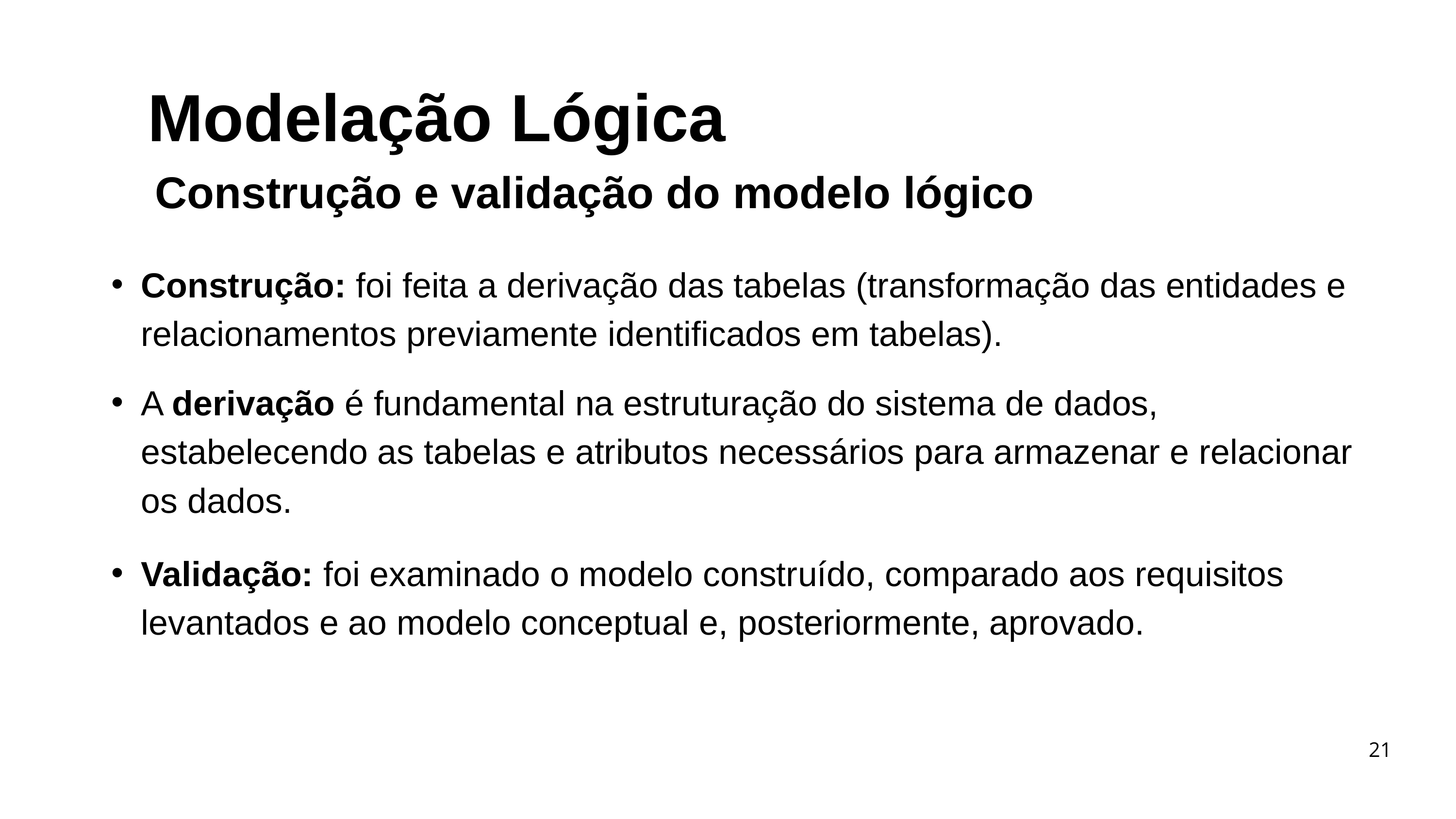

Modelação Lógica
Construção e validação do modelo lógico
Construção: foi feita a derivação das tabelas (transformação das entidades e relacionamentos previamente identificados em tabelas).

A derivação é fundamental na estruturação do sistema de dados, estabelecendo as tabelas e atributos necessários para armazenar e relacionar os dados.

Validação: foi examinado o modelo construído, comparado aos requisitos levantados e ao modelo conceptual e, posteriormente, aprovado.
21